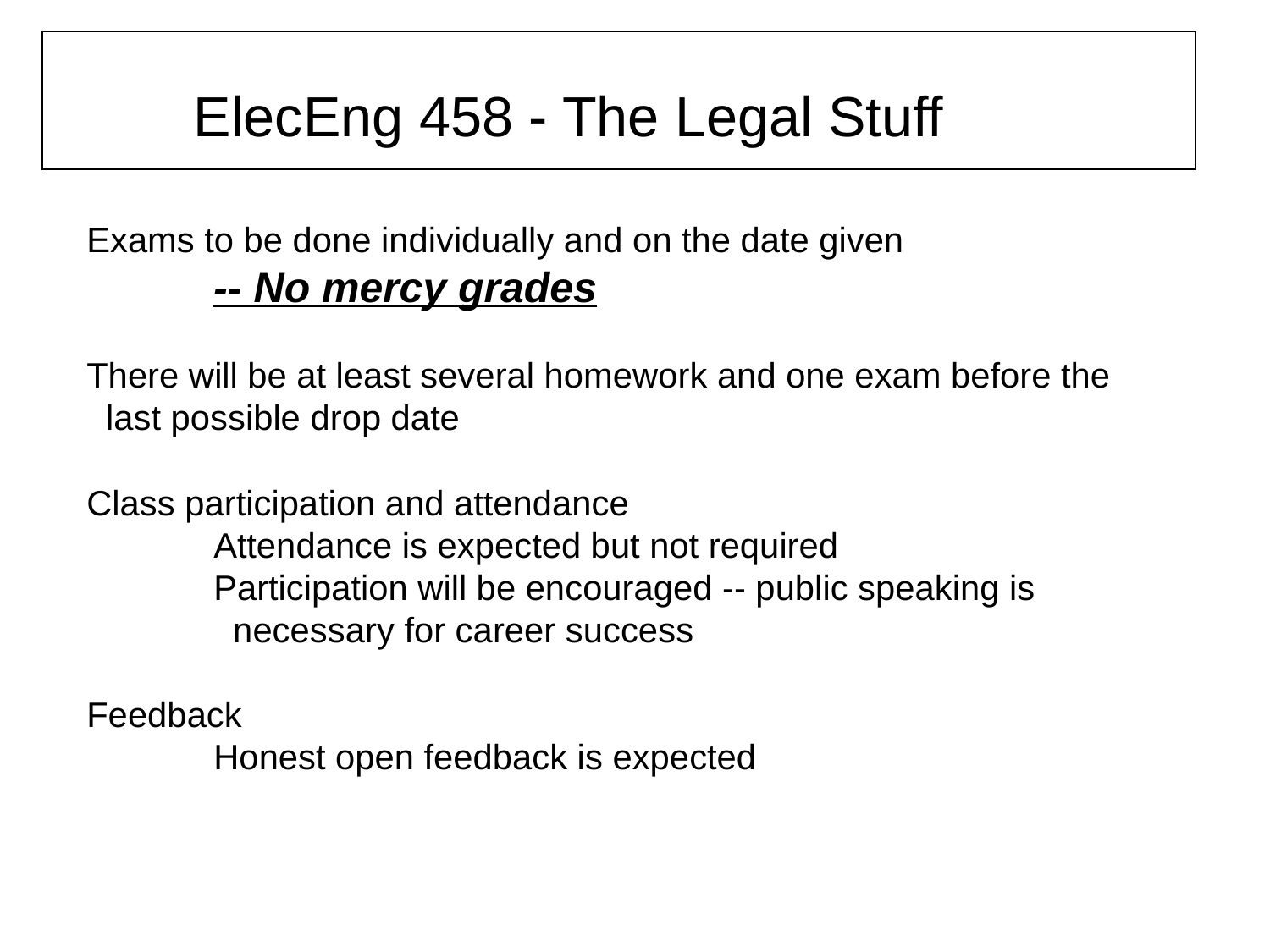

ElecEng 458 - The Legal Stuff
Exams to be done individually and on the date given
	-- No mercy grades

There will be at least several homework and one exam before the
  last possible drop date

Class participation and attendance
	Attendance is expected but not required
	Participation will be encouraged -- public speaking is
	  necessary for career success

Feedback
	Honest open feedback is expected